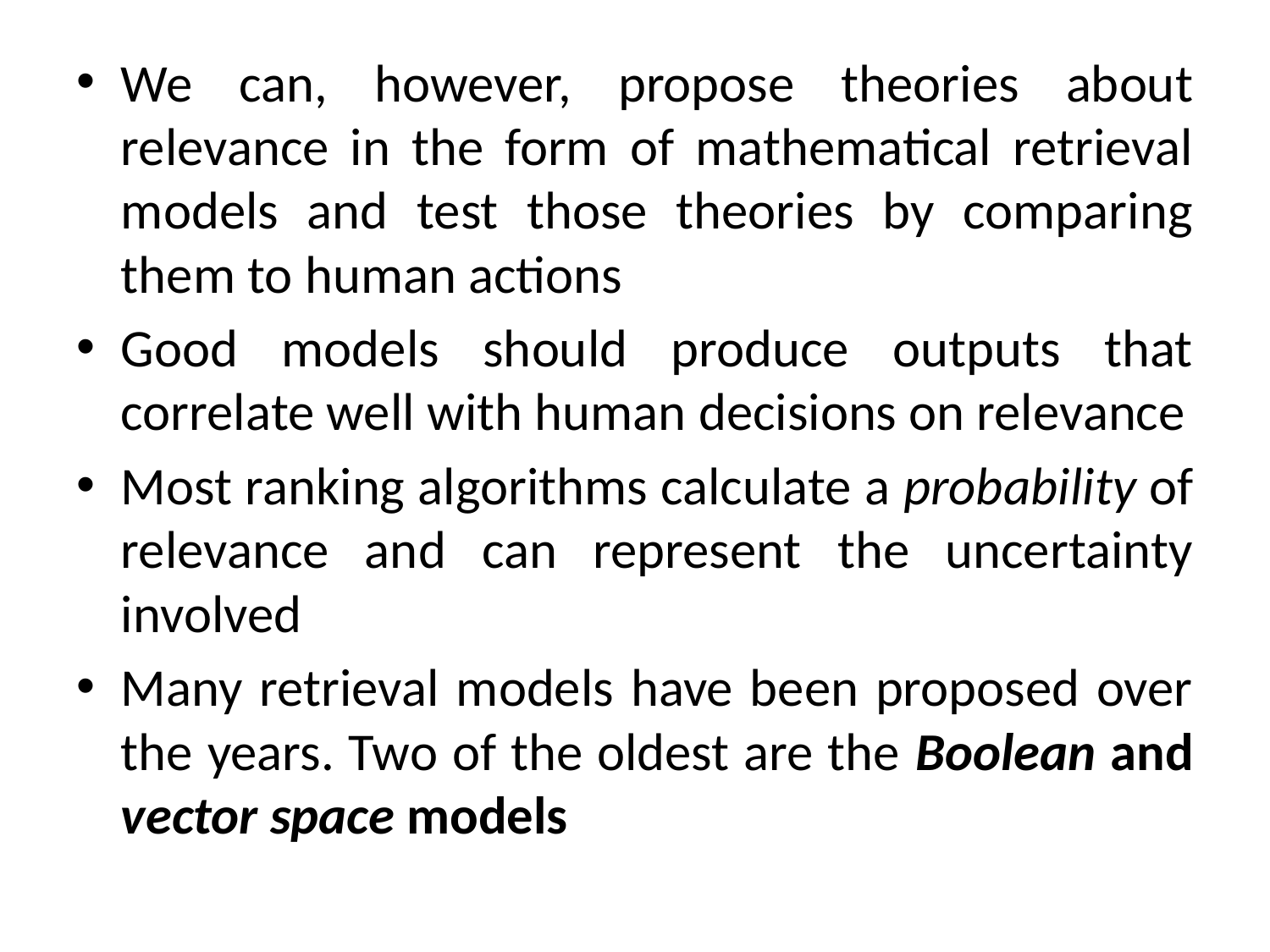

We can, however, propose theories about relevance in the form of mathematical retrieval models and test those theories by comparing them to human actions
Good models should produce outputs that correlate well with human decisions on relevance
Most ranking algorithms calculate a probability of relevance and can represent the uncertainty involved
Many retrieval models have been proposed over the years. Two of the oldest are the Boolean and vector space models